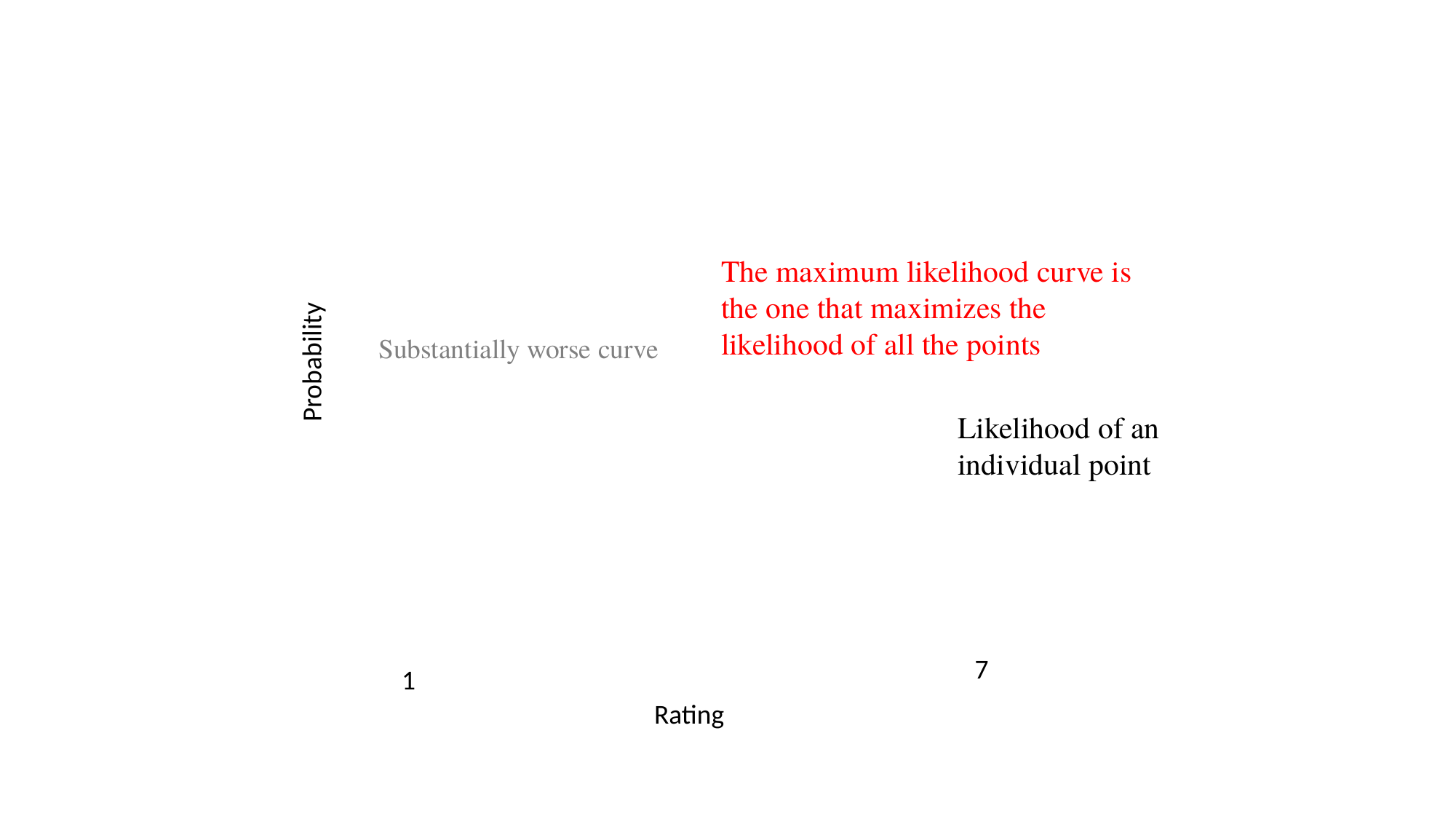

The maximum likelihood curve is the one that maximizes the likelihood of all the points
Substantially worse curve
Probability
Likelihood of an individual point
7
1
Rating